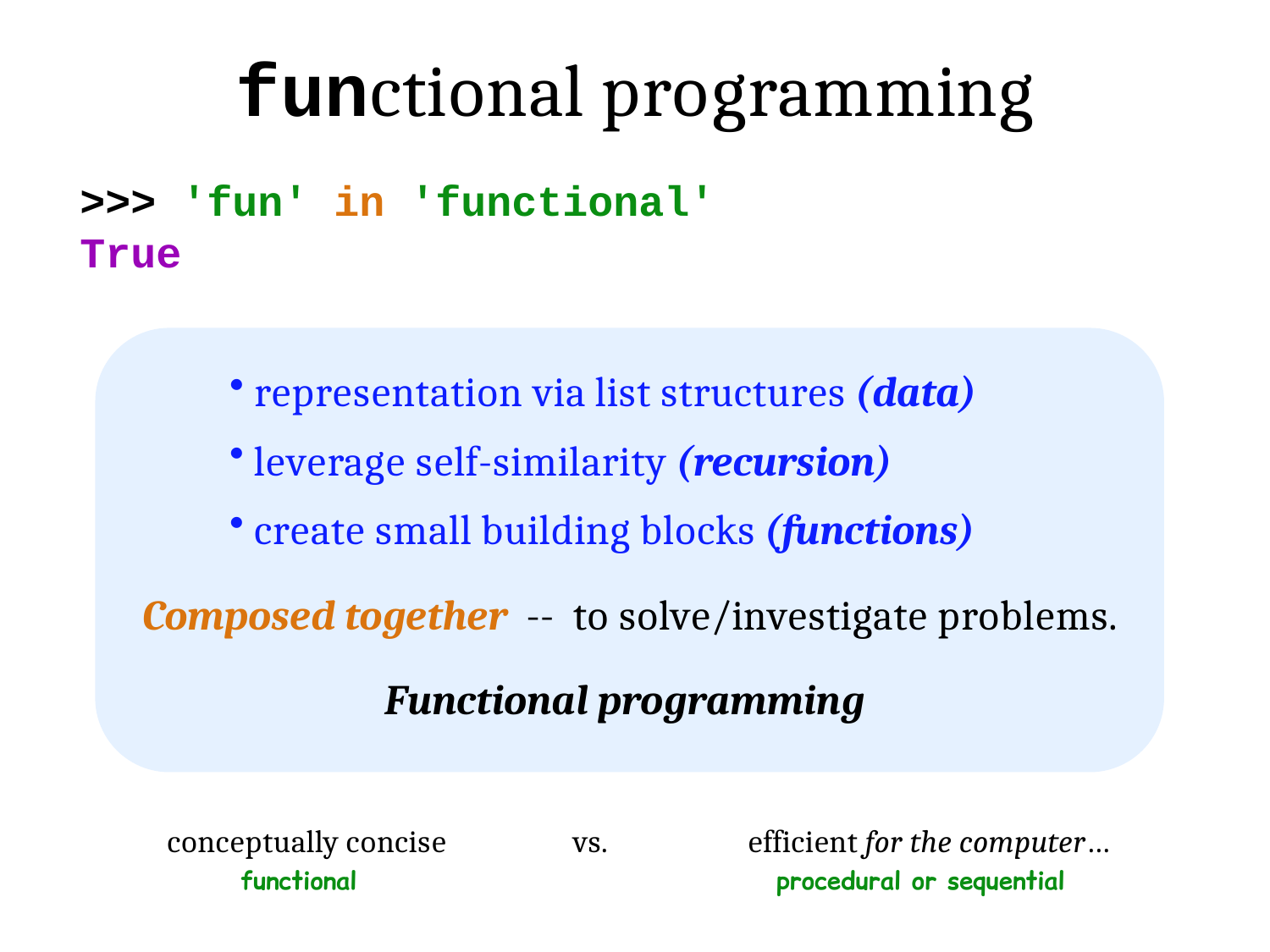

functional programming
>>> 'fun' in 'functional'
True

 representation via list structures (data)
 leverage self-similarity (recursion)
 create small building blocks (functions)
Composed together  --  to solve/investigate problems.
Functional programming
conceptually concise
efficient for the computer…
vs.
functional
procedural or sequential